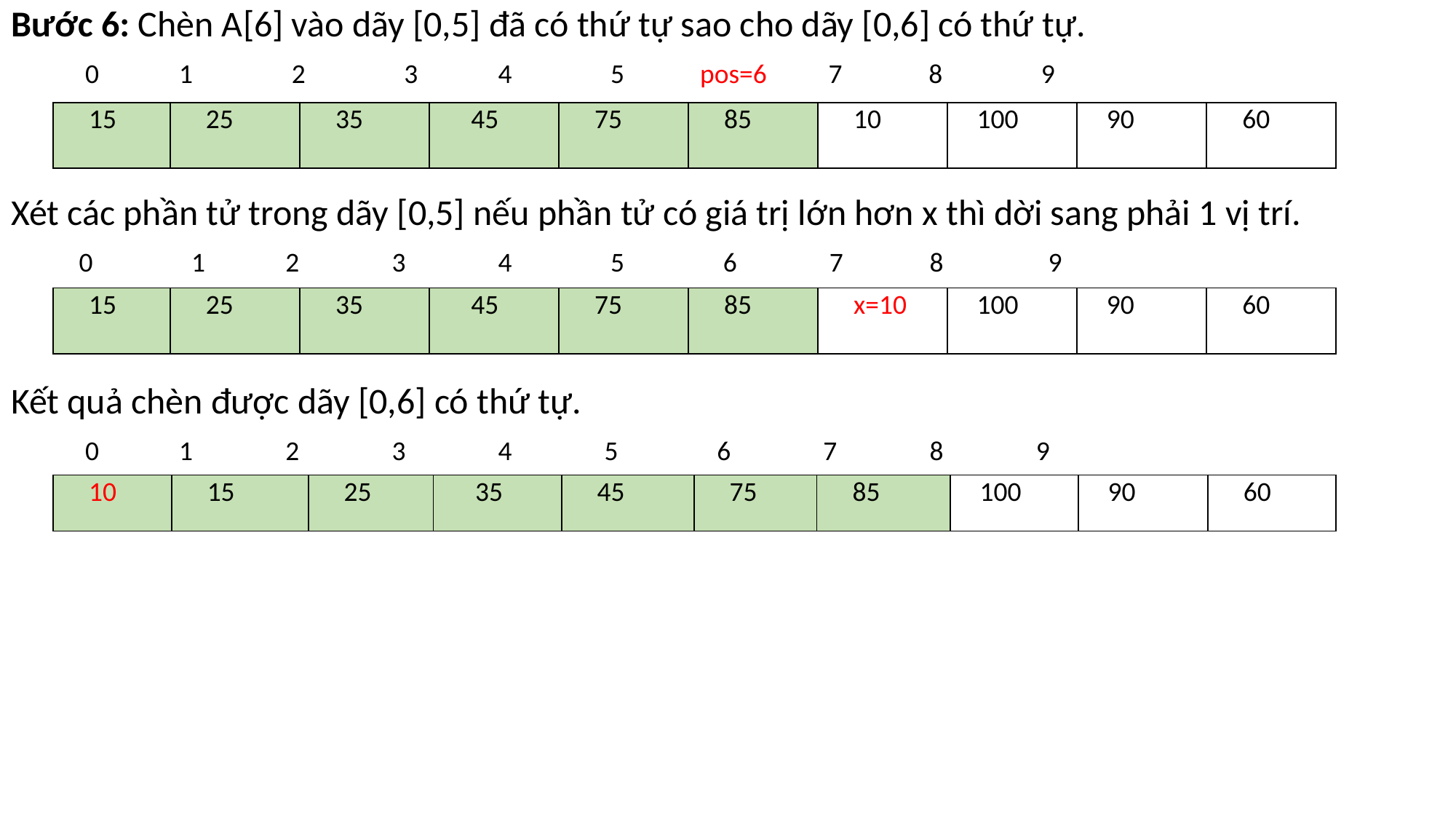

Bước 6: Chèn A[6] vào dãy [0,5] đã có thứ tự sao cho dãy [0,6] có thứ tự.
            0             1                2                3             4                5            pos=6          7              8                9

Xét các phần tử trong dãy [0,5] nếu phần tử có giá trị lớn hơn x thì dời sang phải 1 vị trí.
           0                1             2               3               4                5                6               7              8                 9

Kết quả chèn được dãy [0,6] có thứ tự.
            0             1               2               3               4               5                6               7               8               9
| 15 | 25 | 35 | 45 | 75 | 85 | 10 | 100 | 90 | 60 |
| --- | --- | --- | --- | --- | --- | --- | --- | --- | --- |
| 15 | 25 | 35 | 45 | 75 | 85 | x=10 | 100 | 90 | 60 |
| --- | --- | --- | --- | --- | --- | --- | --- | --- | --- |
| 10 | 15 | 25 | 35 | 45 | 75 | 85 | 100 | 90 | 60 |
| --- | --- | --- | --- | --- | --- | --- | --- | --- | --- |
#